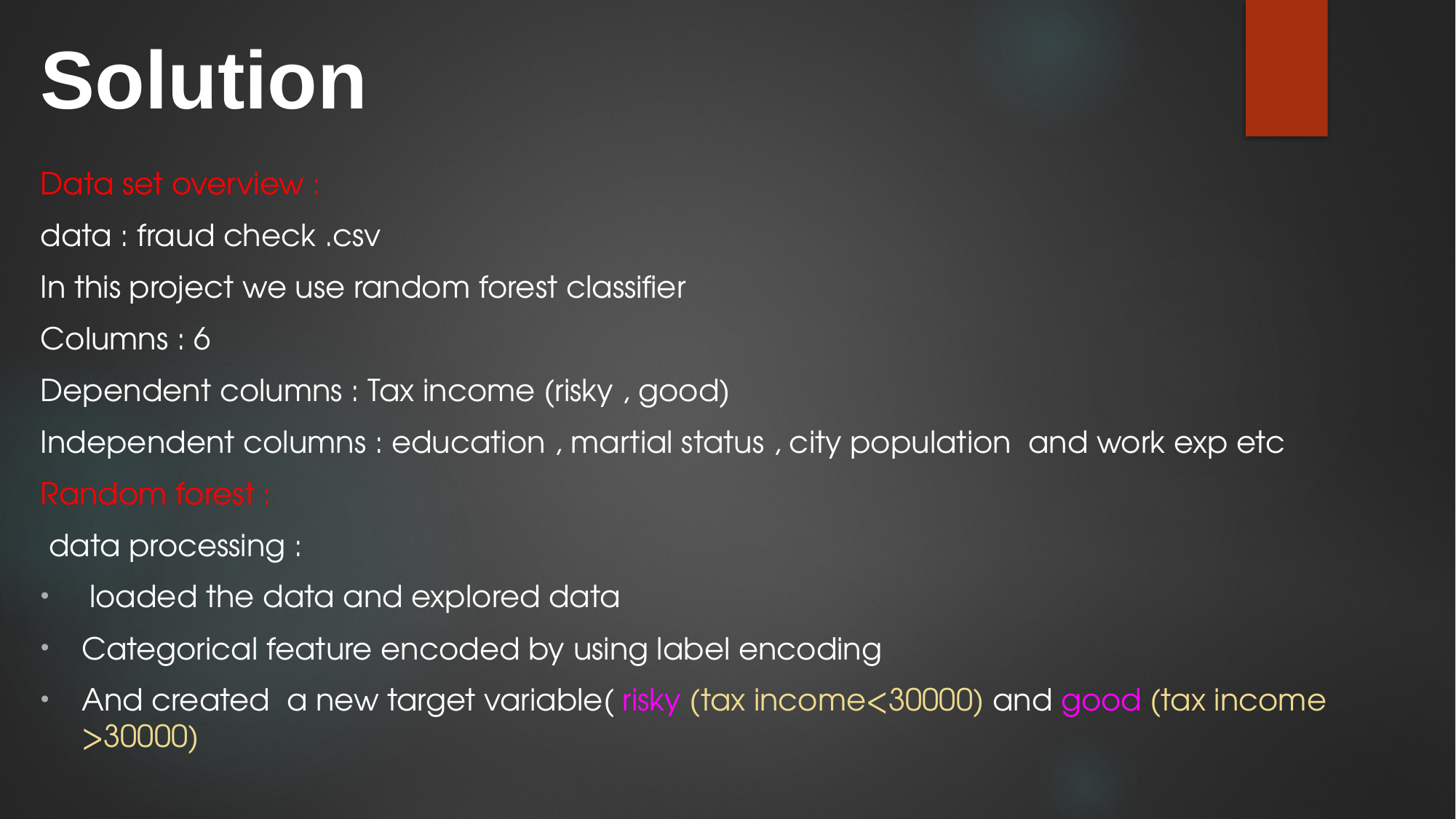

# Solution
Data set overview :
data : fraud check .csv
In this project we use random forest classifier
Columns : 6
Dependent columns : Tax income (risky , good)
Independent columns : education , martial status , city population  and work exp etc
Random forest :
 data processing :
 loaded the data and explored data
Categorical feature encoded by using label encoding
And created  a new target variable( risky (tax income<30000) and good (tax income >30000)